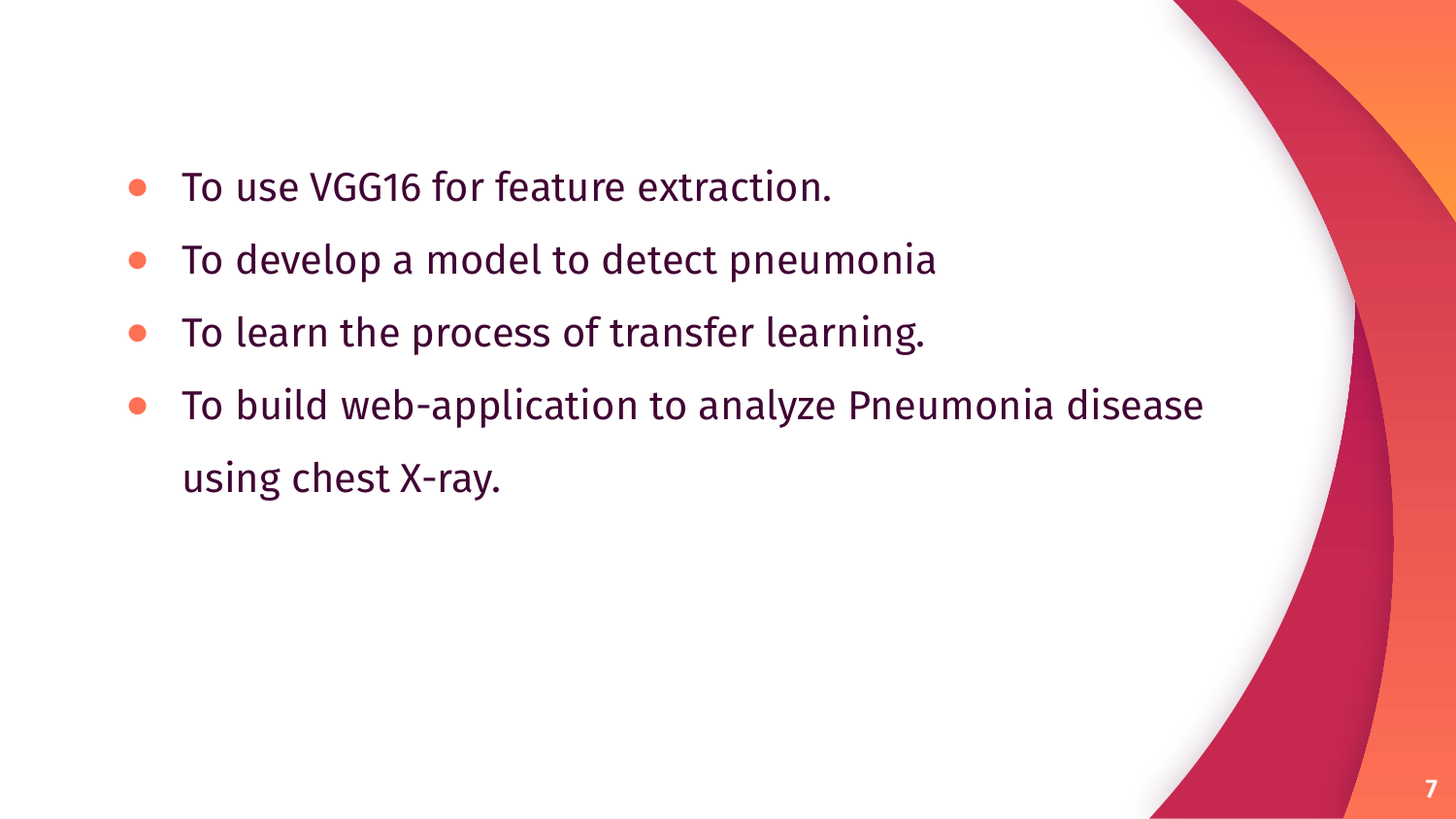

To use VGG16 for feature extraction.
To develop a model to detect pneumonia
To learn the process of transfer learning.
To build web-application to analyze Pneumonia disease using chest X-ray.
7